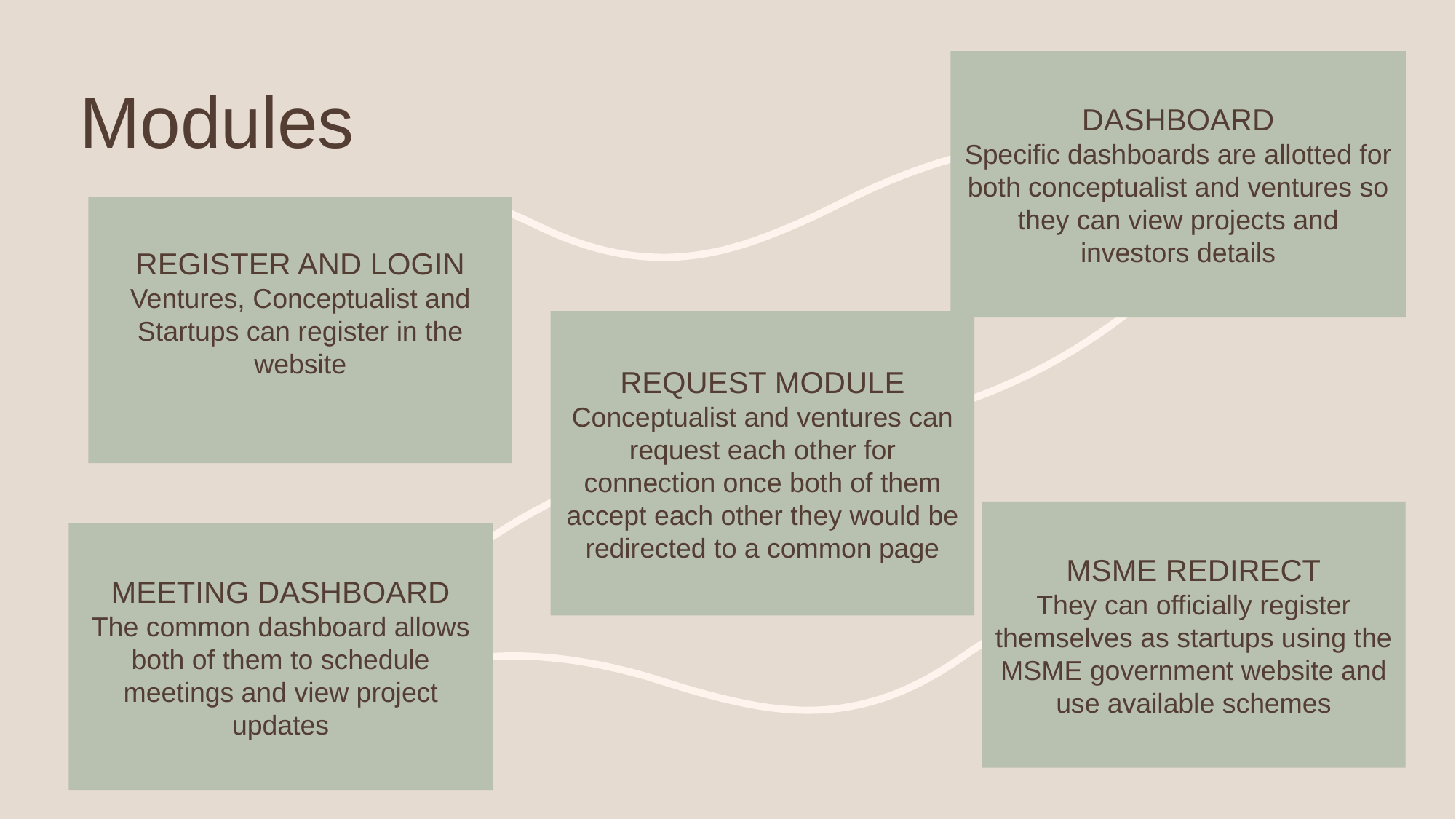

Dashboard
Specific dashboards are allotted for both conceptualist and ventures so they can view projects and investors details
# Modules
Register and login
Ventures, Conceptualist and Startups can register in the website

Request module
Conceptualist and ventures can request each other for connection once both of them accept each other they would be redirected to a common page
Msme redirect
They can officially register themselves as startups using the MSME government website and use available schemes
Meeting dashboard
The common dashboard allows both of them to schedule meetings and view project updates